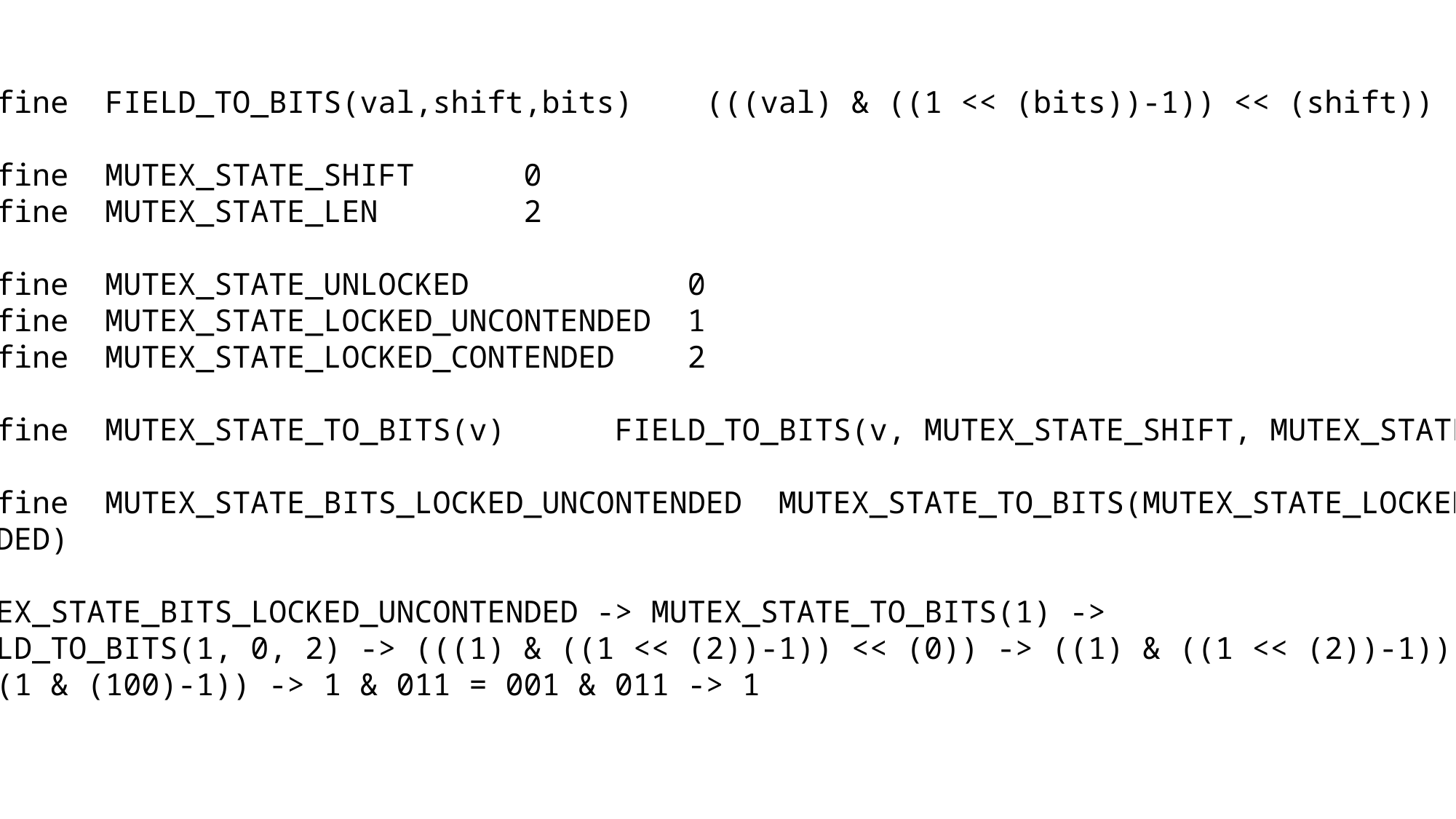

#define  FIELD_TO_BITS(val,shift,bits)    (((val) & ((1 << (bits))-1)) << (shift))

#define  MUTEX_STATE_SHIFT      0
#define  MUTEX_STATE_LEN        2

#define  MUTEX_STATE_UNLOCKED            0
#define  MUTEX_STATE_LOCKED_UNCONTENDED  1
#define  MUTEX_STATE_LOCKED_CONTENDED    2

#define  MUTEX_STATE_TO_BITS(v)      FIELD_TO_BITS(v, MUTEX_STATE_SHIFT, MUTEX_STATE_LEN)

#define  MUTEX_STATE_BITS_LOCKED_UNCONTENDED  MUTEX_STATE_TO_BITS(MUTEX_STATE_LOCKED_UNCON
TENDED)

MUTEX_STATE_BITS_LOCKED_UNCONTENDED -> MUTEX_STATE_TO_BITS(1) ->
FIELD_TO_BITS(1, 0, 2) -> (((1) & ((1 << (2))-1)) << (0)) -> ((1) & ((1 << (2))-1))
-> (1 & (100)-1)) -> 1 & 011 = 001 & 011 -> 1